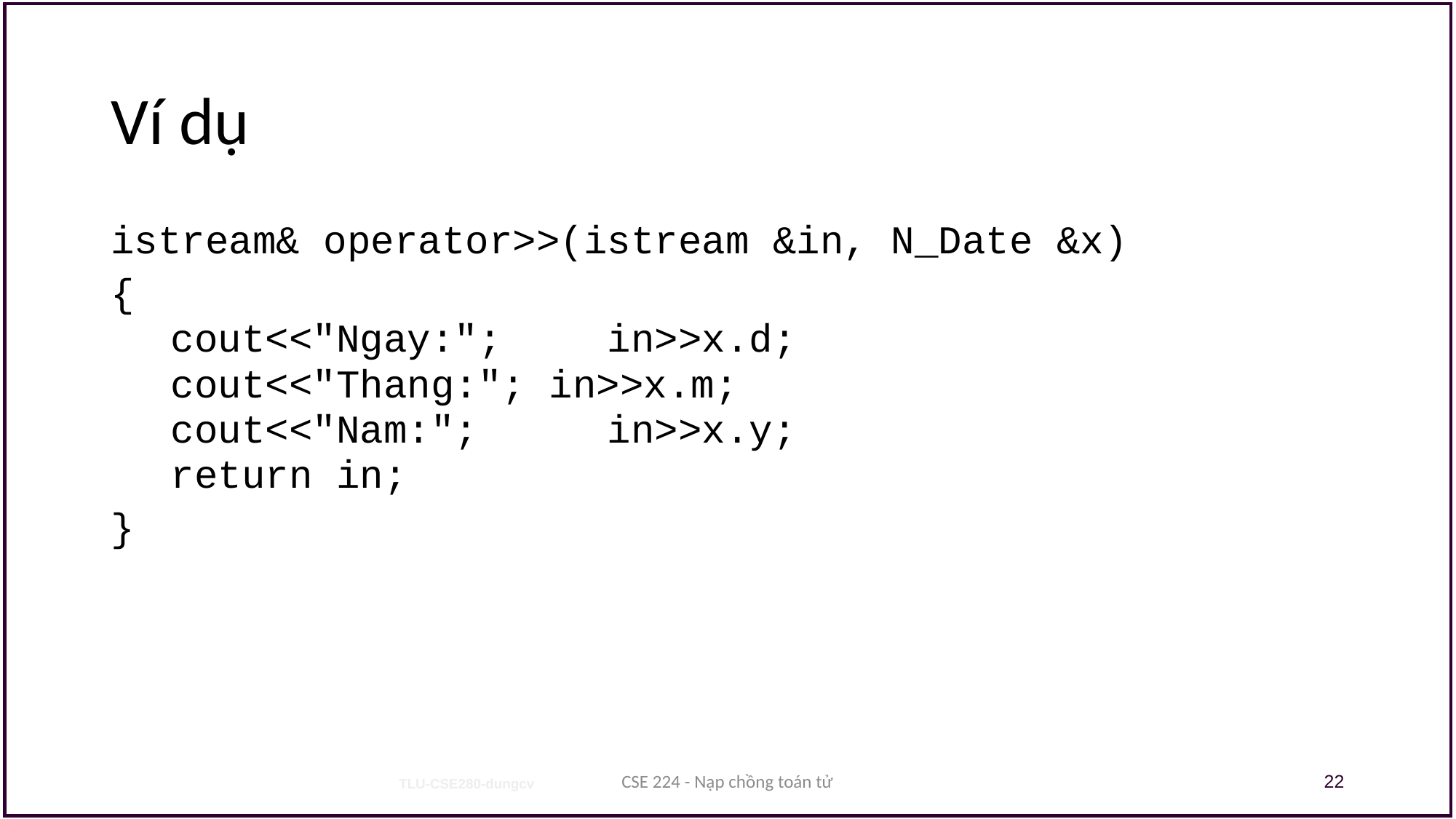

# Ví dụ
istream& operator>>(istream &in, N_Date &x)
{
	cout<<"Ngay:";	in>>x.d;
	cout<<"Thang:"; in>>x.m;
	cout<<"Nam:"; 	in>>x.y;
	return in;
}
CSE 224 - Nạp chồng toán tử
22